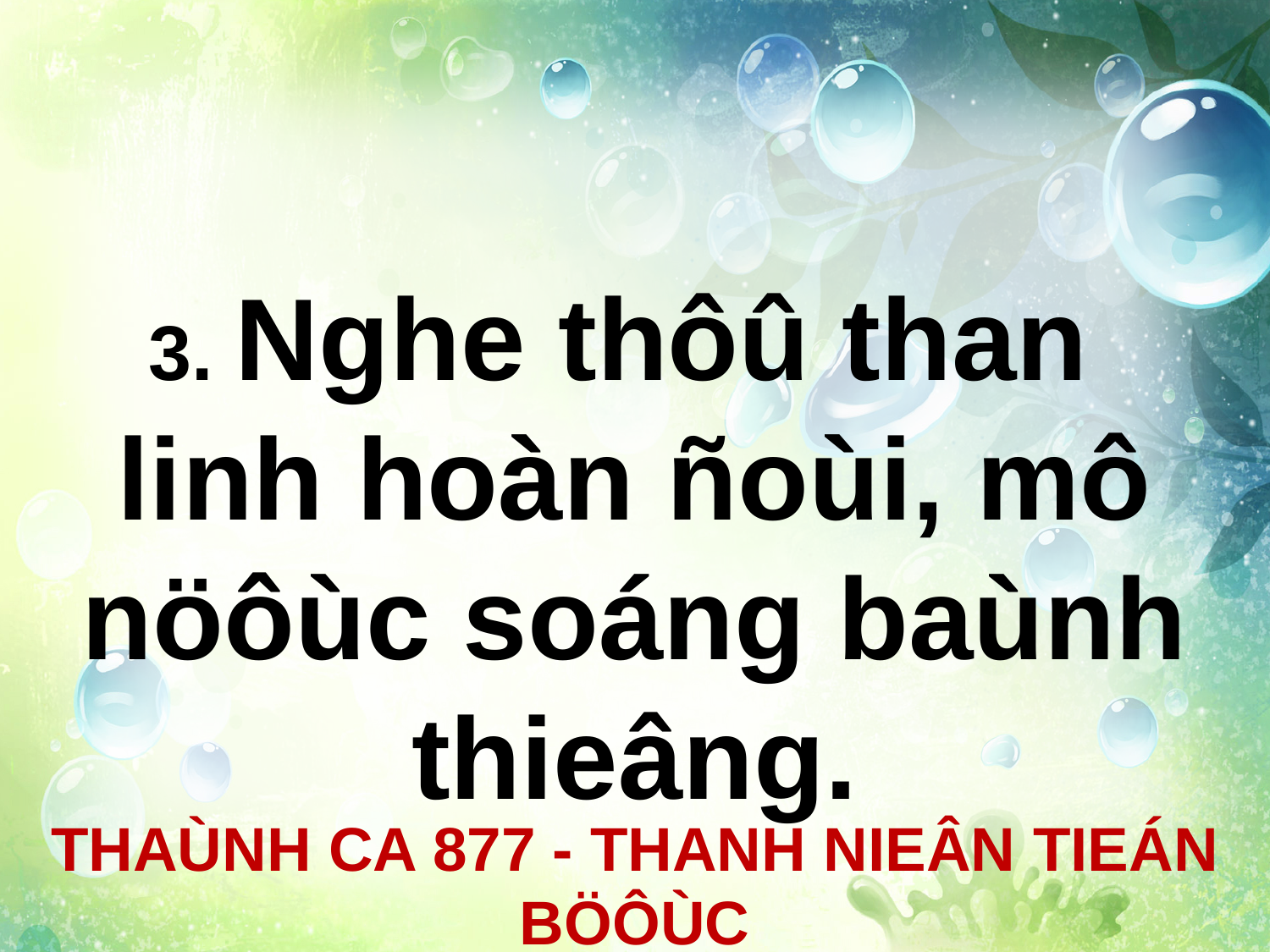

3. Nghe thôû than
linh hoàn ñoùi, mô nöôùc soáng baùnh thieâng.
THAÙNH CA 877 - THANH NIEÂN TIEÁN BÖÔÙC